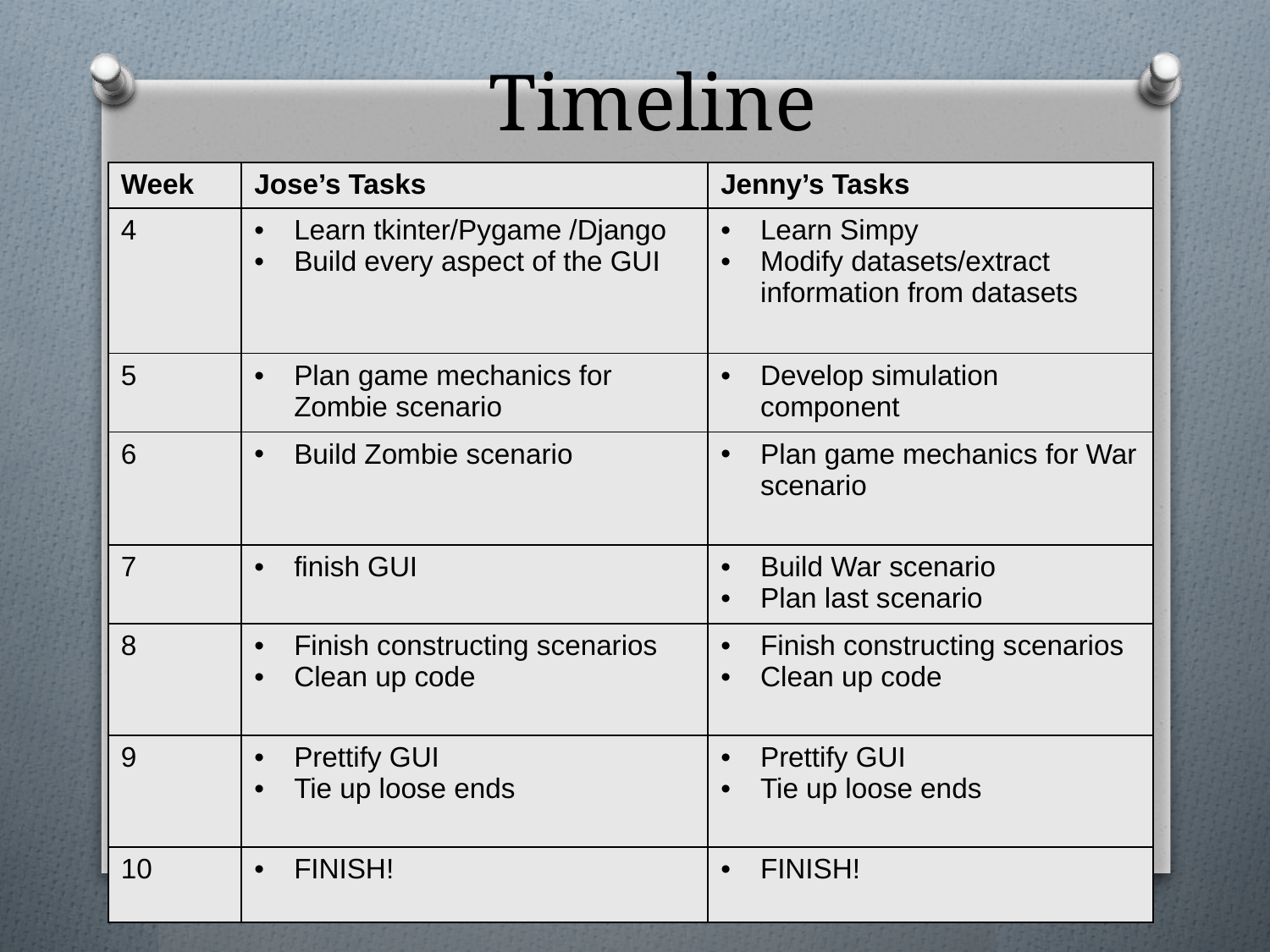

# Timeline
| Week | Jose’s Tasks | Jenny’s Tasks |
| --- | --- | --- |
| 4 | Learn tkinter/Pygame /Django Build every aspect of the GUI | Learn Simpy Modify datasets/extract information from datasets |
| 5 | Plan game mechanics for Zombie scenario | Develop simulation component |
| 6 | Build Zombie scenario | Plan game mechanics for War scenario |
| 7 | finish GUI | Build War scenario Plan last scenario |
| 8 | Finish constructing scenarios Clean up code | Finish constructing scenarios Clean up code |
| 9 | Prettify GUI Tie up loose ends | Prettify GUI Tie up loose ends |
| 10 | FINISH! | FINISH! |